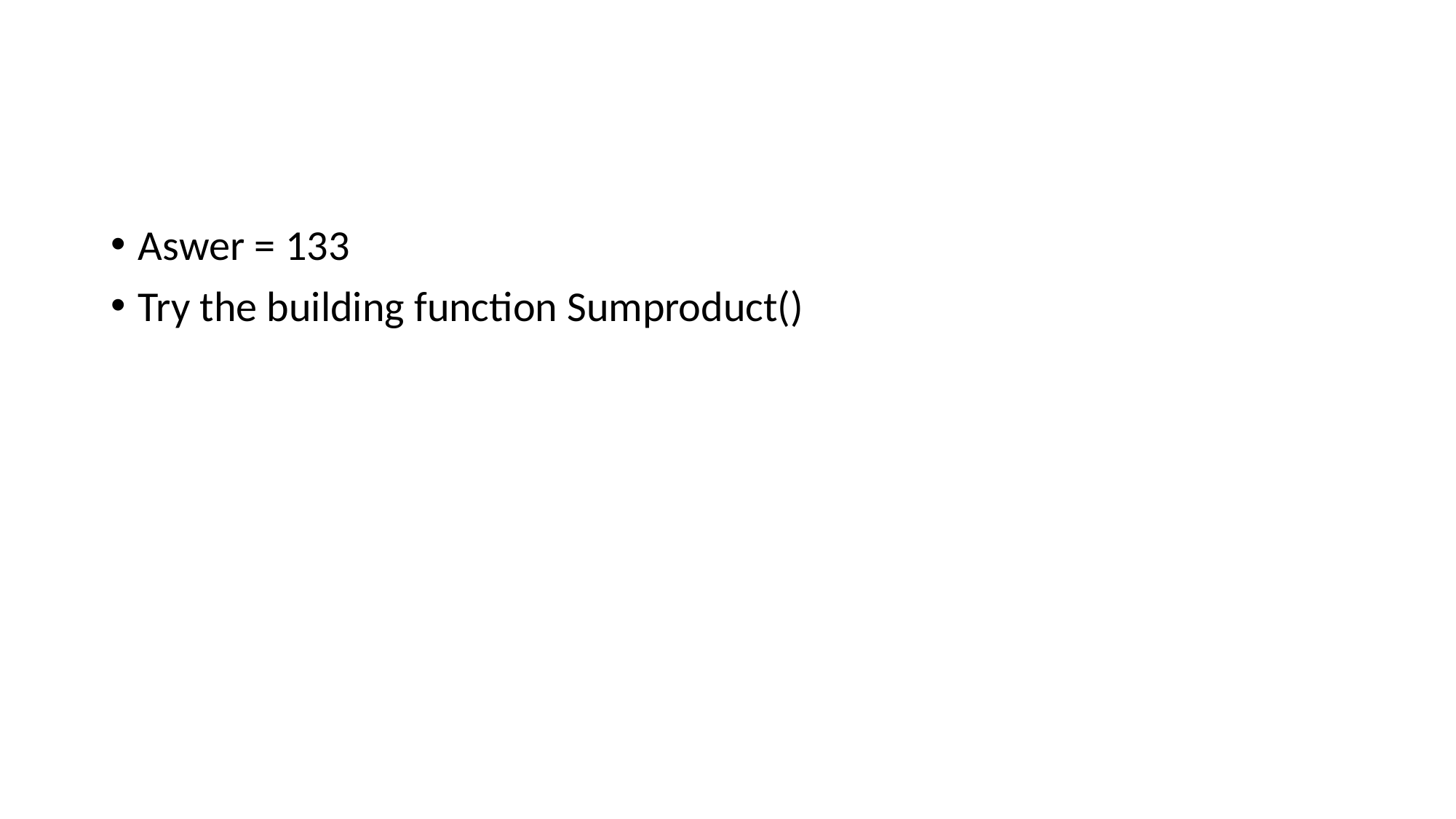

#
Aswer = 133
Try the building function Sumproduct()